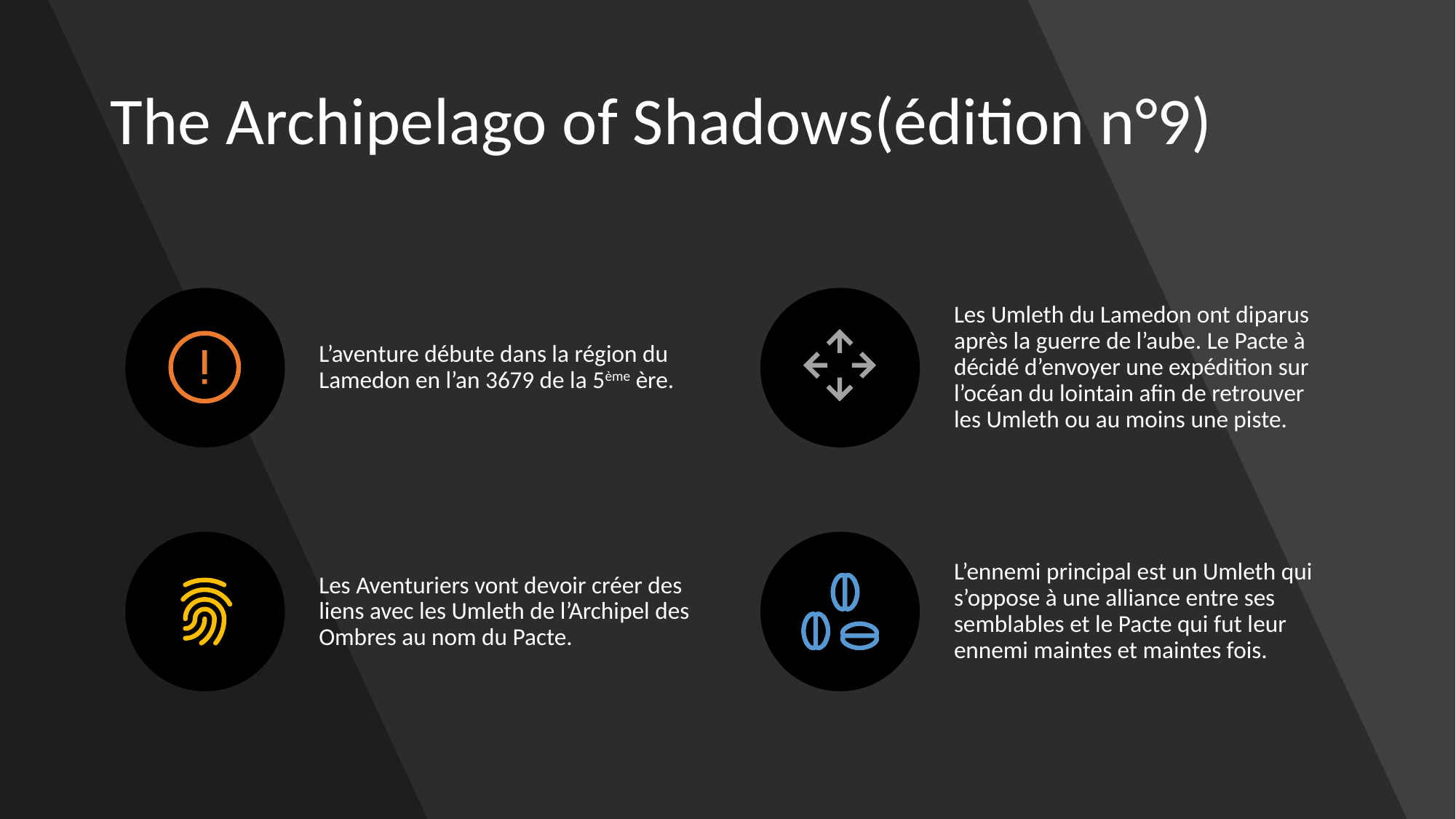

# The Archipelago of Shadows(édition n°9)
L’aventure débute dans la région du Lamedon en l’an 3679 de la 5ème ère.
Les Umleth du Lamedon ont diparus après la guerre de l’aube. Le Pacte à décidé d’envoyer une expédition sur l’océan du lointain afin de retrouver les Umleth ou au moins une piste.
Les Aventuriers vont devoir créer des liens avec les Umleth de l’Archipel des Ombres au nom du Pacte.
L’ennemi principal est un Umleth qui s’oppose à une alliance entre ses semblables et le Pacte qui fut leur ennemi maintes et maintes fois.